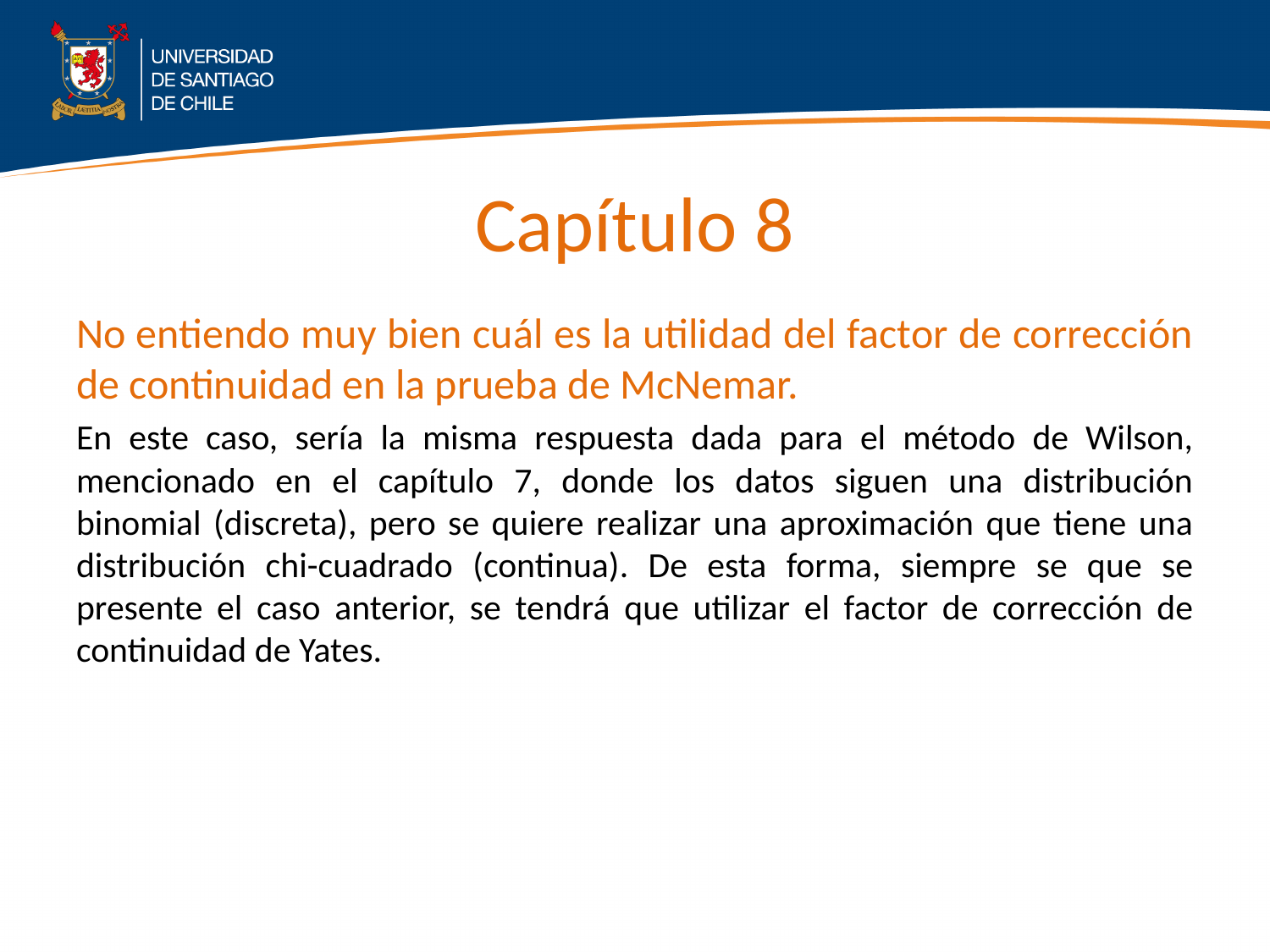

# Capítulo 8
No entiendo muy bien cuál es la utilidad del factor de corrección de continuidad en la prueba de McNemar.
En este caso, sería la misma respuesta dada para el método de Wilson, mencionado en el capítulo 7, donde los datos siguen una distribución binomial (discreta), pero se quiere realizar una aproximación que tiene una distribución chi-cuadrado (continua). De esta forma, siempre se que se presente el caso anterior, se tendrá que utilizar el factor de corrección de continuidad de Yates.